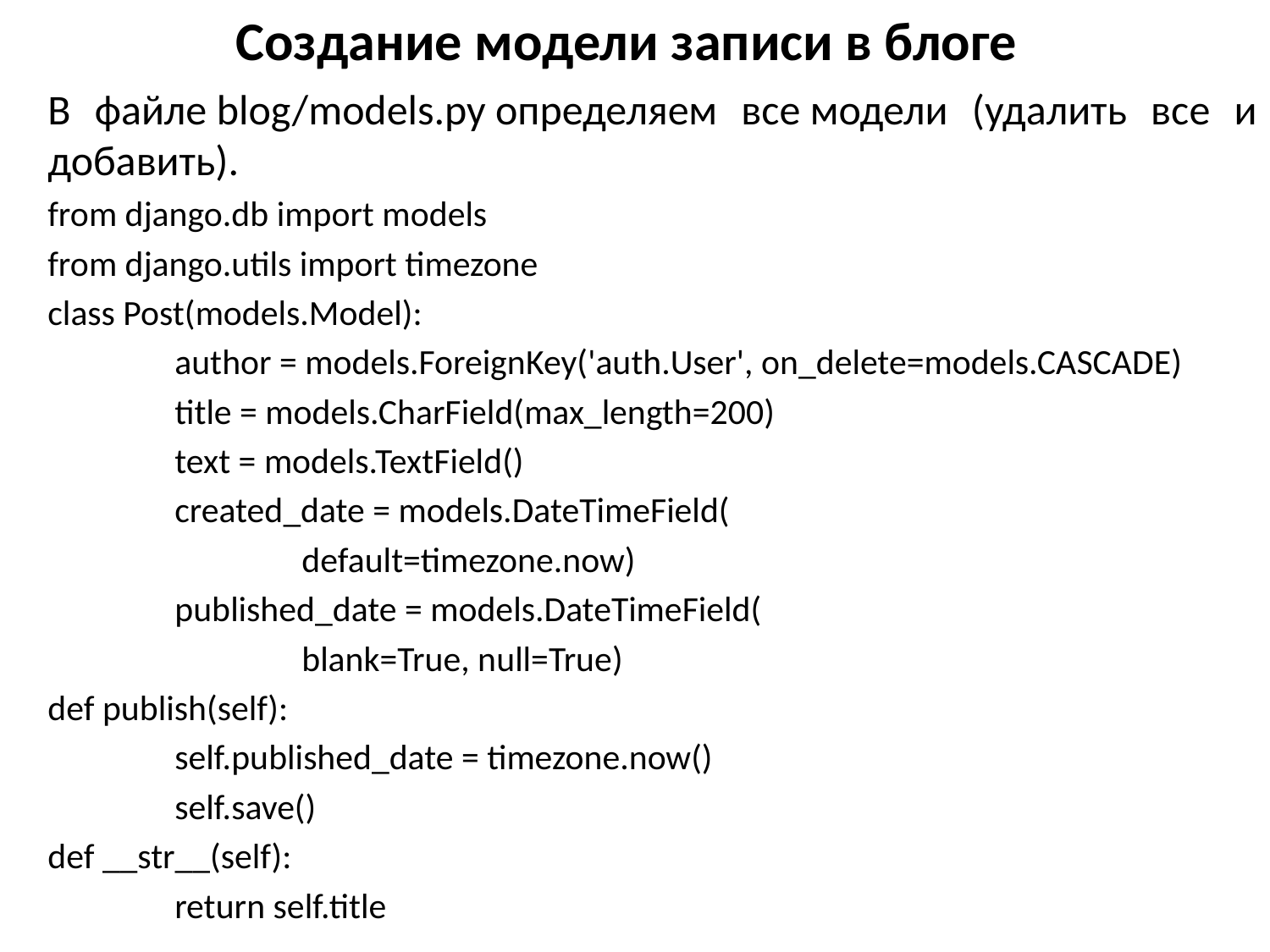

# Создание модели записи в блоге
В файле blog/models.py определяем все модели (удалить все и добавить).
from django.db import models
from django.utils import timezone
class Post(models.Model):
	author = models.ForeignKey('auth.User', on_delete=models.CASCADE)
	title = models.CharField(max_length=200)
	text = models.TextField()
	created_date = models.DateTimeField(
		default=timezone.now)
	published_date = models.DateTimeField(
		blank=True, null=True)
def publish(self):
	self.published_date = timezone.now()
	self.save()
def __str__(self):
	return self.title